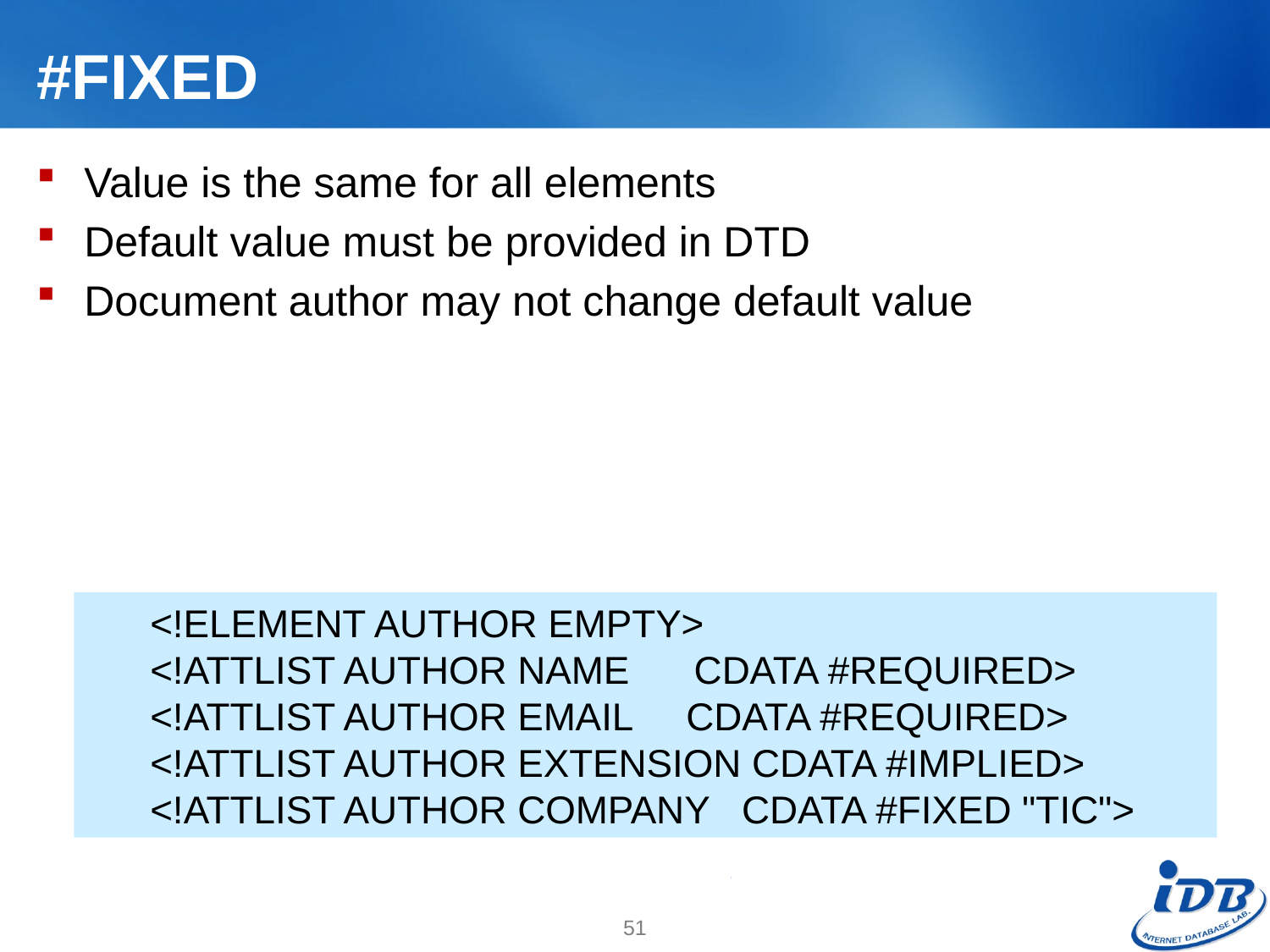

# #FIXED
Value is the same for all elements
Default value must be provided in DTD
Document author may not change default value
<!ELEMENT AUTHOR EMPTY>
<!ATTLIST AUTHOR NAME      CDATA #REQUIRED>
<!ATTLIST AUTHOR EMAIL     CDATA #REQUIRED>
<!ATTLIST AUTHOR EXTENSION CDATA #IMPLIED>
<!ATTLIST AUTHOR COMPANY   CDATA #FIXED "TIC">
51